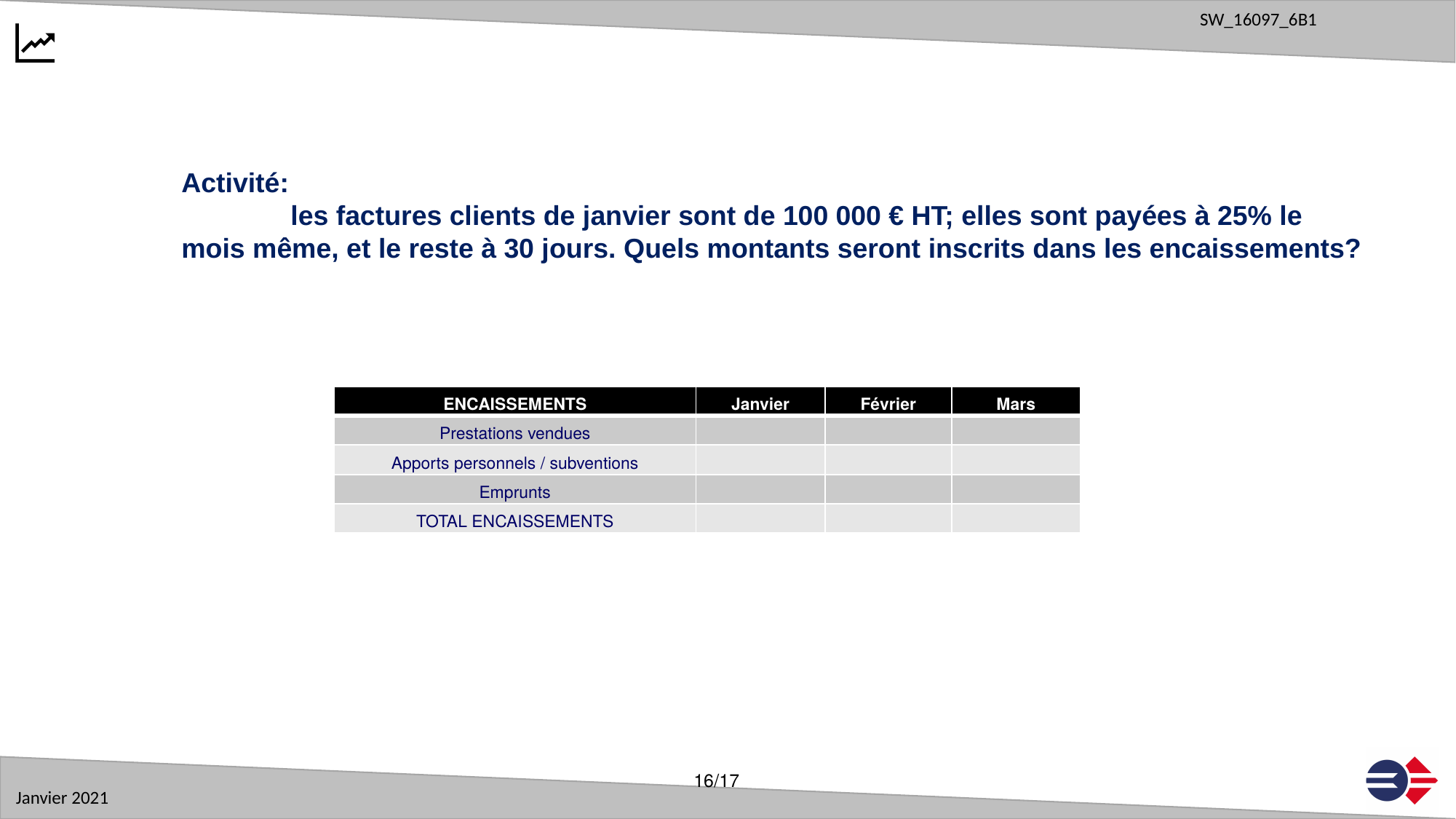

Activité:
	les factures clients de janvier sont de 100 000 € HT; elles sont payées à 25% le mois même, et le reste à 30 jours. Quels montants seront inscrits dans les encaissements?
| ENCAISSEMENTS | Janvier | Février | Mars |
| --- | --- | --- | --- |
| Prestations vendues |  |  |  |
| Apports personnels / subventions |  |  |  |
| Emprunts |  |  |  |
| TOTAL ENCAISSEMENTS |  |  |  |